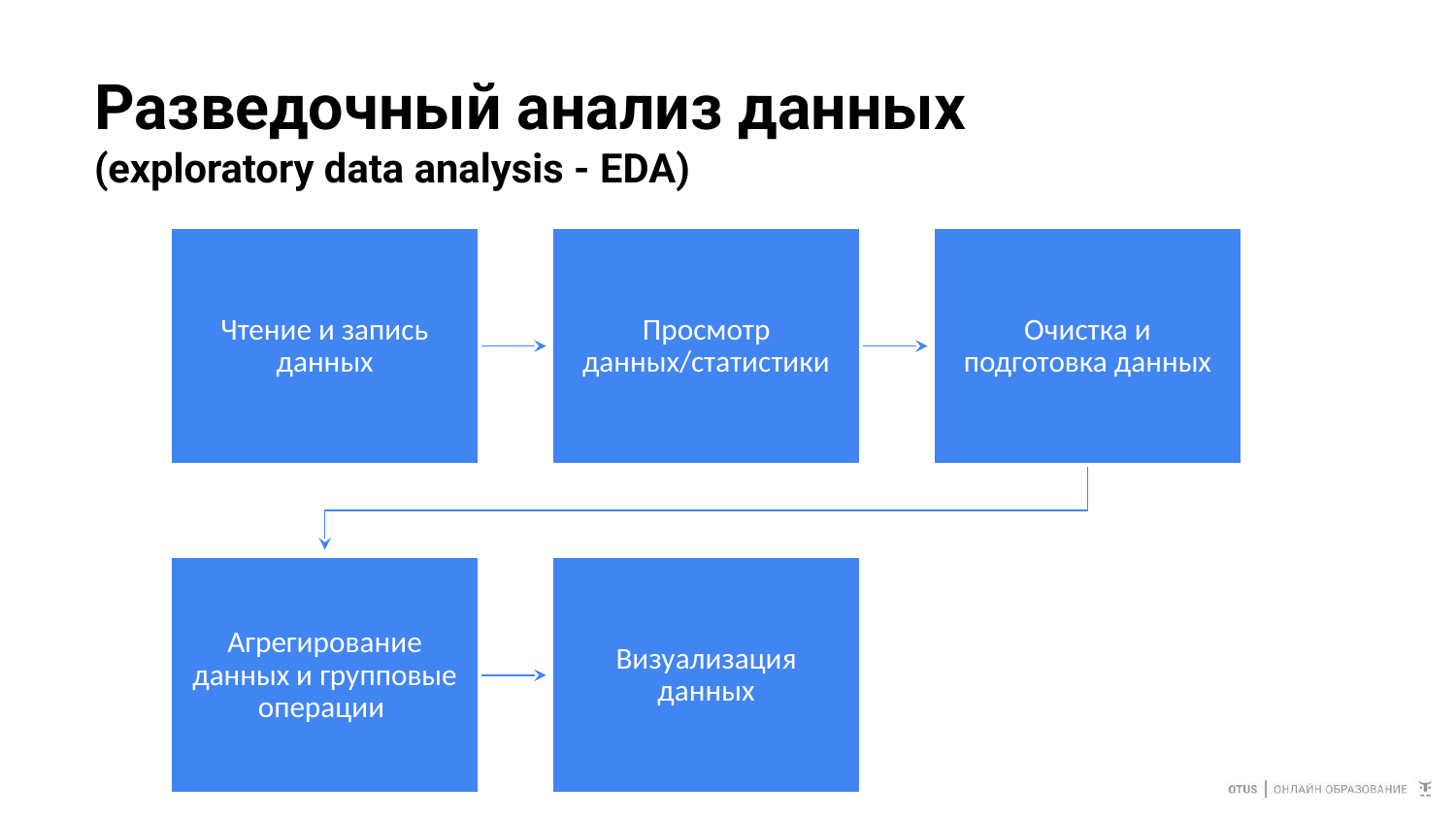

# Разведочный анализ данных (exploratory data analysis - EDA)

Чтение и запись данных

Просмотр данных/статистики

Очистка и подготовка данных

Агрегирование данных и групповые операции

Визуализация данных